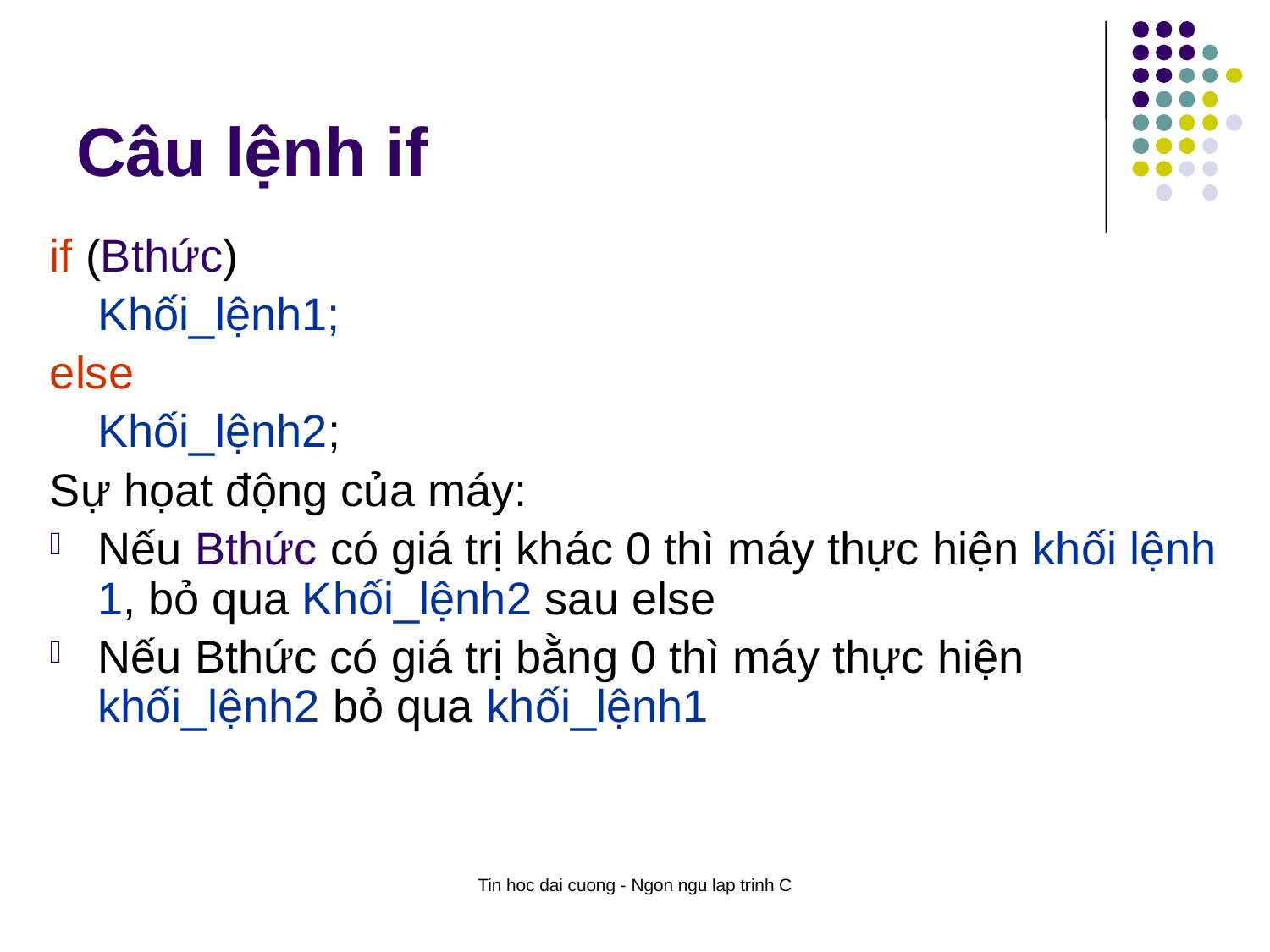

# Câu lệnh if
if (Bthức)
	Khối_lệnh1;
else
	Khối_lệnh2;
Sự họat động của máy:
Nếu Bthức có giá trị khác 0 thì máy thực hiện khối lệnh 1, bỏ qua Khối_lệnh2 sau else
Nếu Bthức có giá trị bằng 0 thì máy thực hiện khối_lệnh2 bỏ qua khối_lệnh1
Tin hoc dai cuong - Ngon ngu lap trinh C